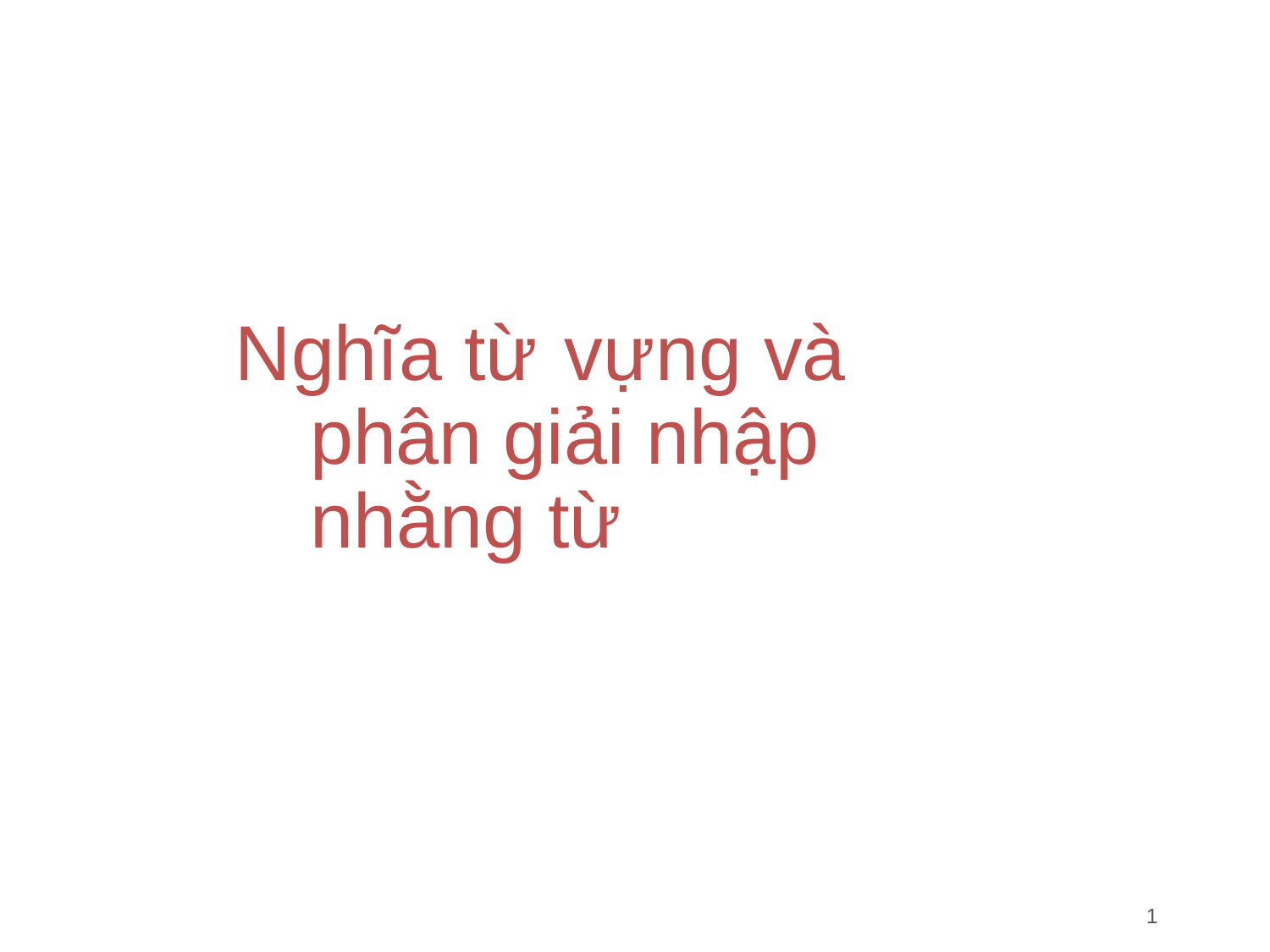

# Nghĩa từ	vựng và phân giải nhập nhằng từ
Viện CNTT &TT – Trường ĐHBKHN
1